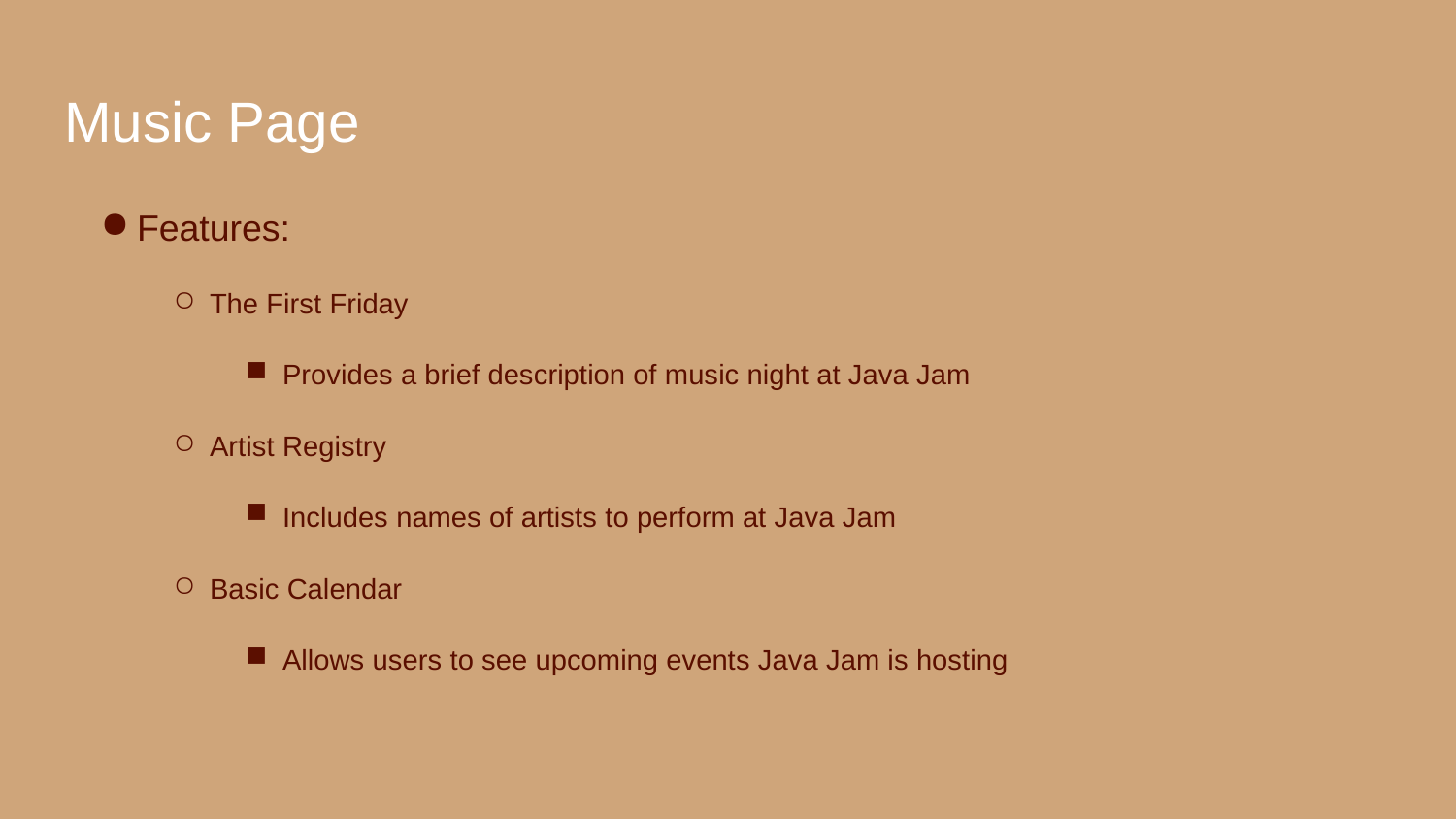

# Music Page
Features:
The First Friday
Provides a brief description of music night at Java Jam
Artist Registry
Includes names of artists to perform at Java Jam
Basic Calendar
Allows users to see upcoming events Java Jam is hosting

http://campus.belmont.edu/students/f17/ledezmal/JavaJam7/Music.html